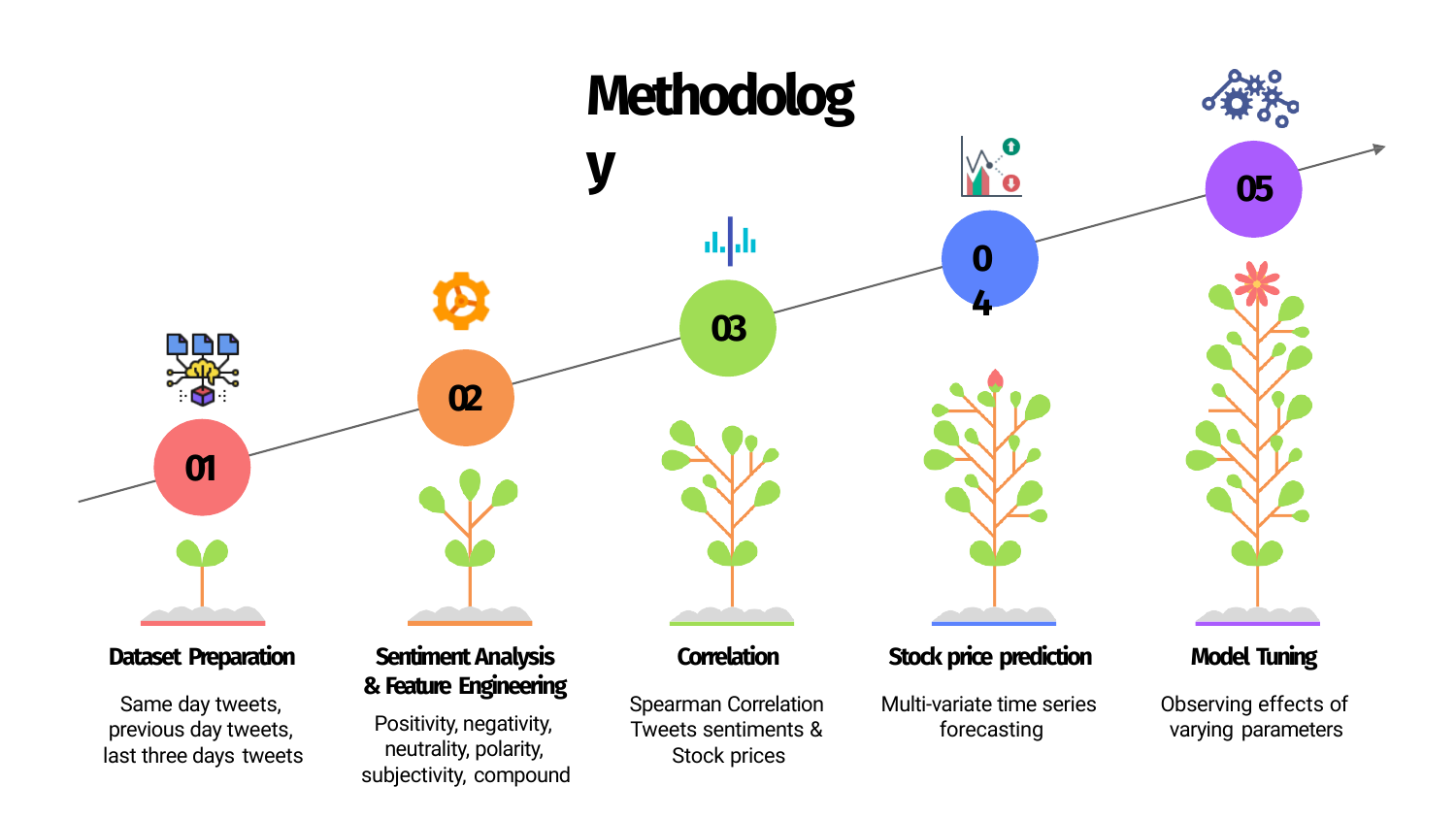

# Methodology

05

04

03

02
01

Dataset Preparation
Same day tweets,  previous day tweets,  last three days tweets
Sentiment Analysis  & Feature Engineering
Positivity, negativity,  neutrality, polarity,  subjectivity, compound
Correlation
Spearman Correlation  Tweets sentiments &  Stock prices
Stock price prediction
Multi-variate time series  forecasting
Model Tuning
Observing effects of  varying parameters